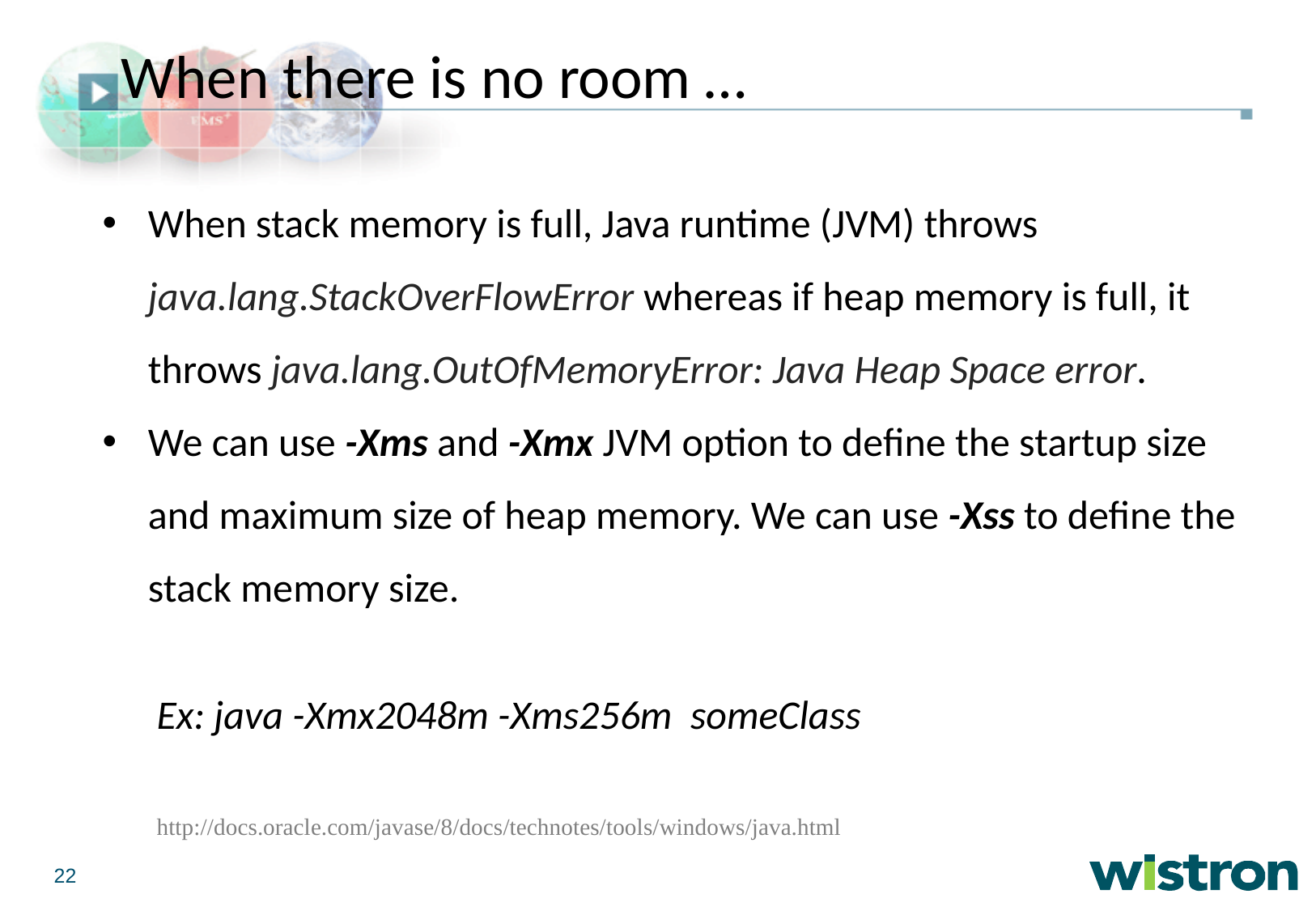

When there is no room …
When stack memory is full, Java runtime (JVM) throws java.lang.StackOverFlowError whereas if heap memory is full, it throws java.lang.OutOfMemoryError: Java Heap Space error.
We can use -Xms and -Xmx JVM option to define the startup size and maximum size of heap memory. We can use -Xss to define the stack memory size.

Ex: java -Xmx2048m -Xms256m  someClass
http://docs.oracle.com/javase/8/docs/technotes/tools/windows/java.html